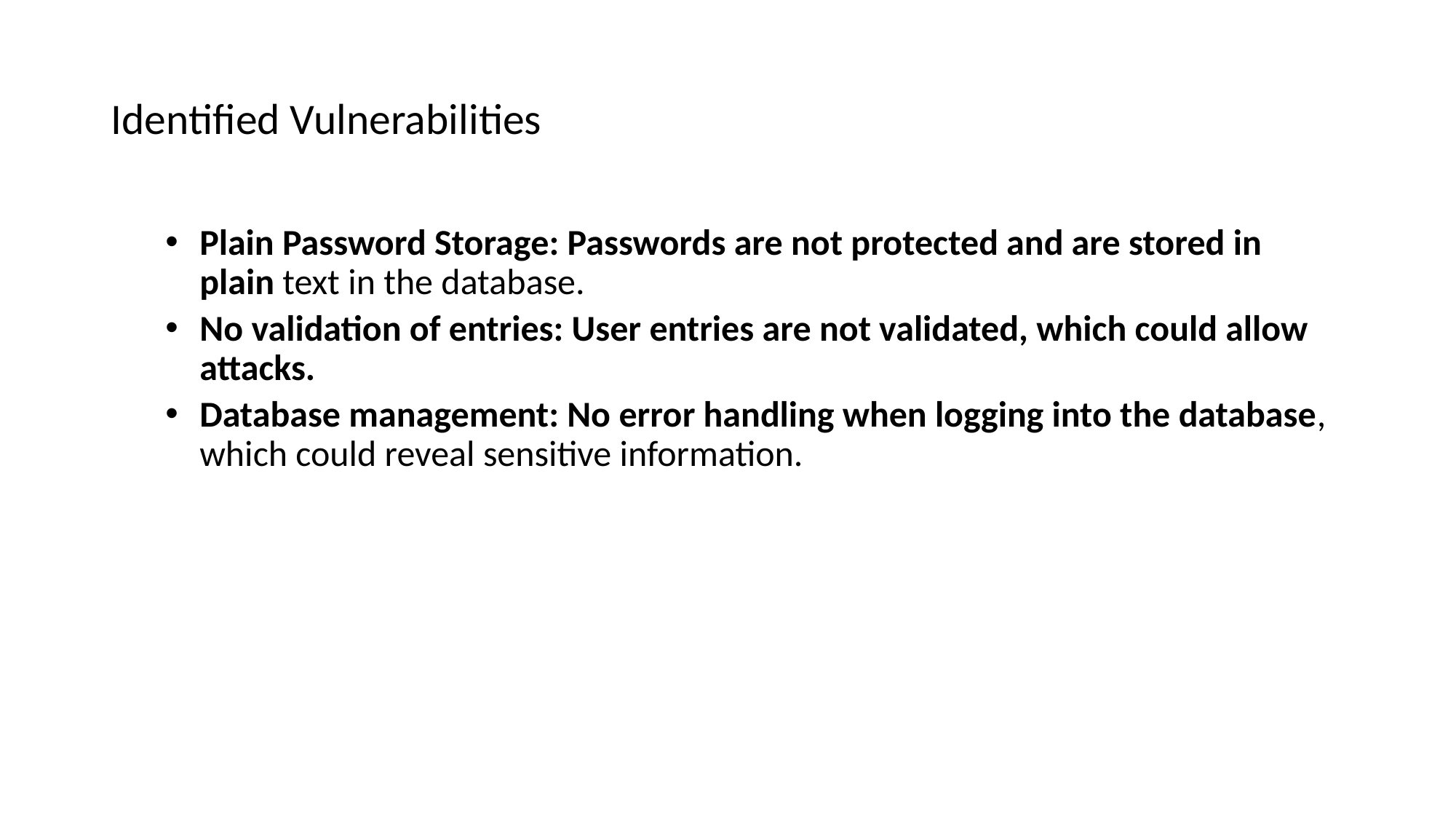

# Identified Vulnerabilities
Plain Password Storage: Passwords are not protected and are stored in plain text in the database.
No validation of entries: User entries are not validated, which could allow attacks.
Database management: No error handling when logging into the database, which could reveal sensitive information.